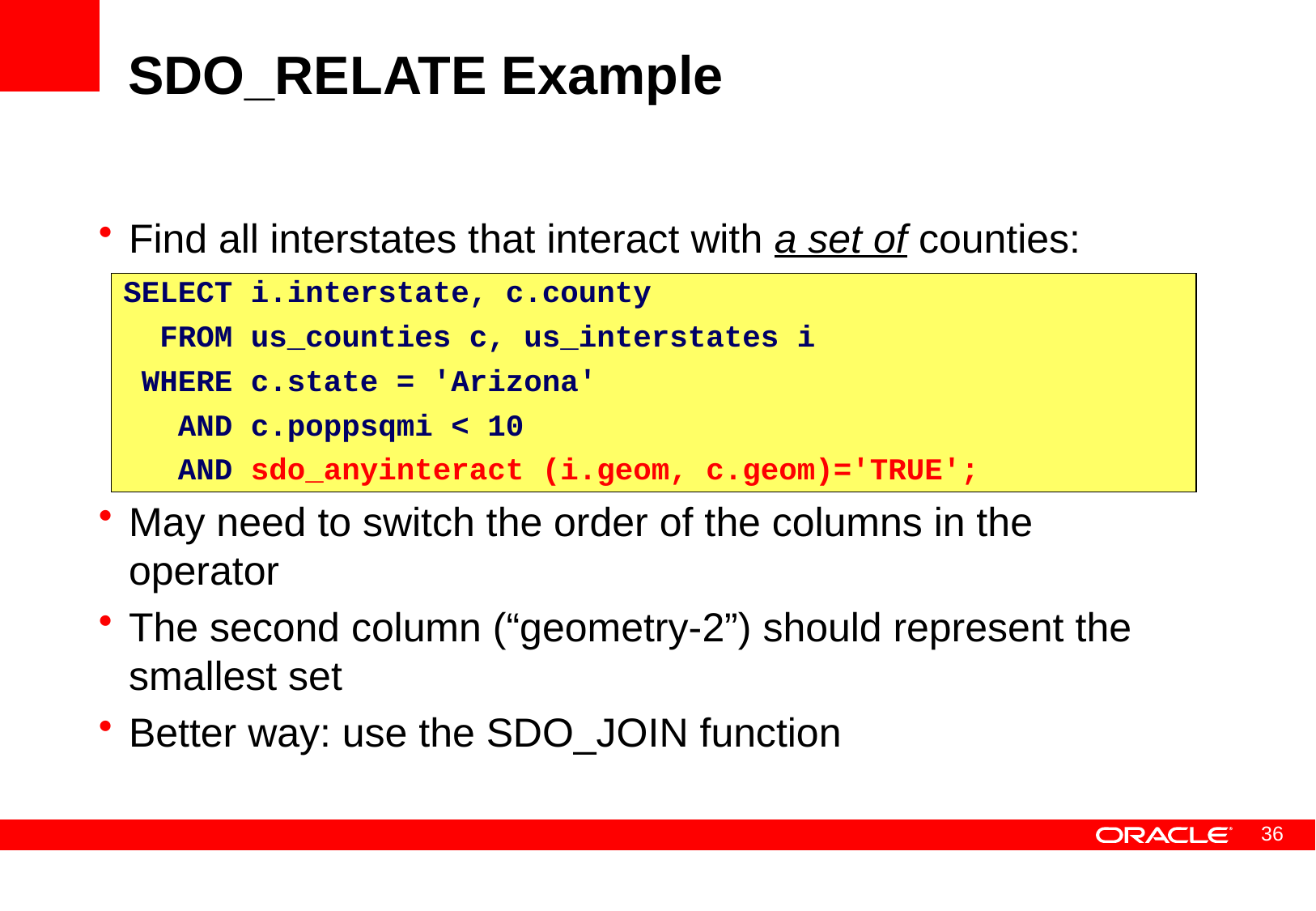

# SDO_RELATE Example
Find all interstates that interact with a set of counties:

May need to switch the order of the columns in the operator
The second column (“geometry-2”) should represent the smallest set
Better way: use the SDO_JOIN function
SELECT i.interstate, c.county
  FROM us_counties c, us_interstates i
 WHERE c.state = 'Arizona'
   AND c.poppsqmi < 10
   AND sdo_anyinteract (i.geom, c.geom)='TRUE';